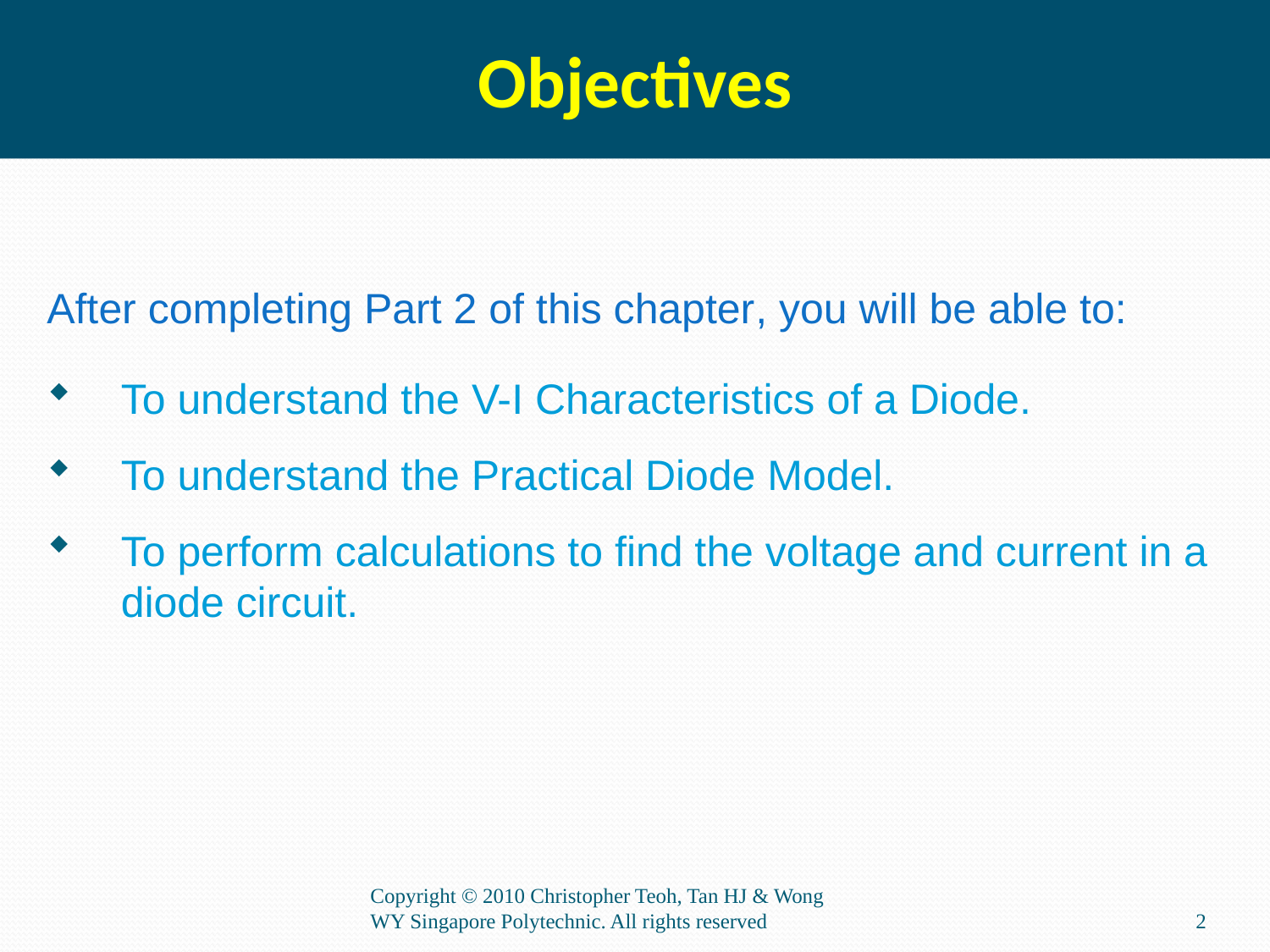

Objectives
After completing Part 2 of this chapter, you will be able to:
To understand the V-I Characteristics of a Diode.
To understand the Practical Diode Model.
To perform calculations to find the voltage and current in a diode circuit.
Copyright © 2010 Christopher Teoh, Tan HJ & Wong WY Singapore Polytechnic. All rights reserved
2